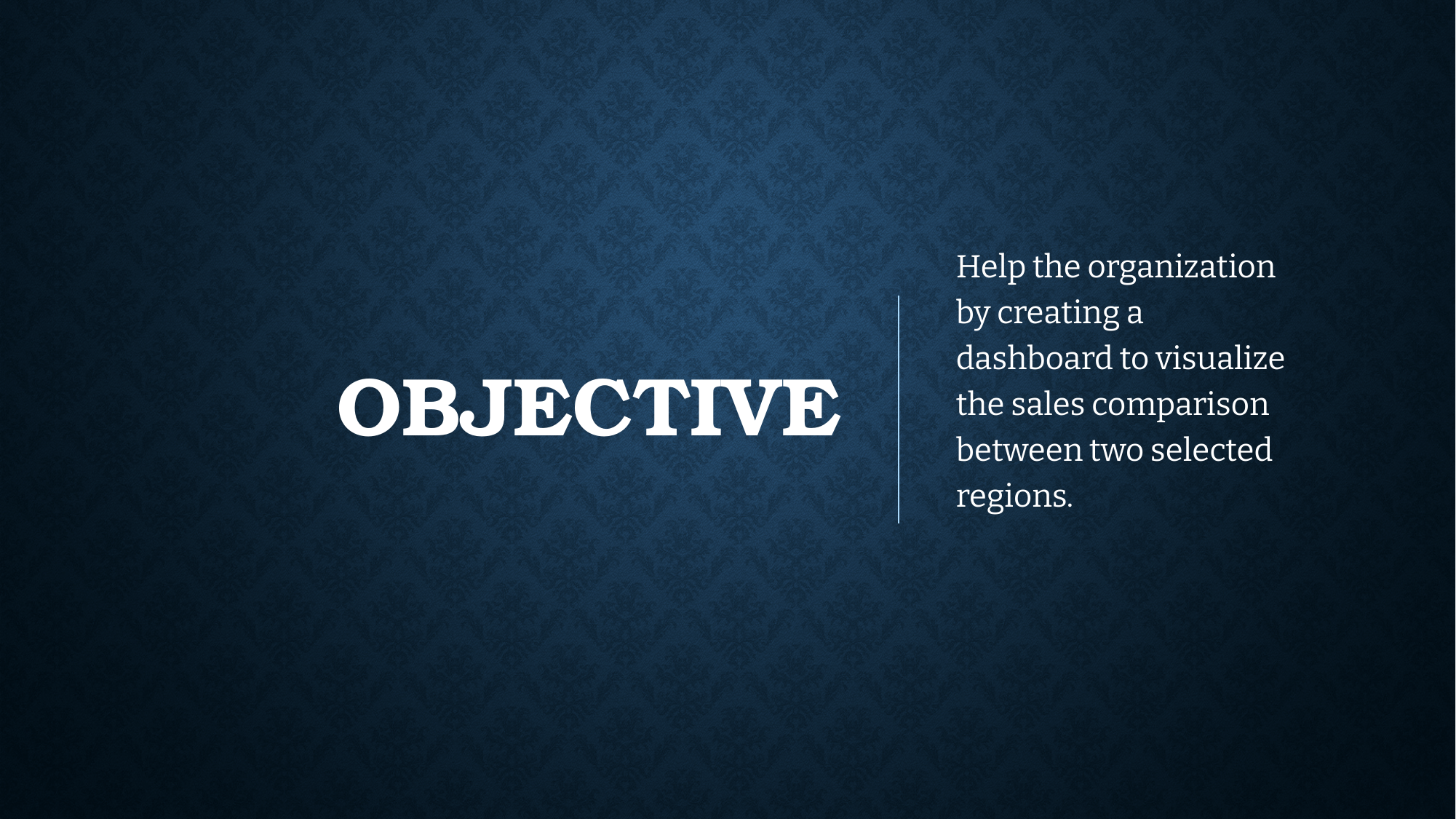

# Objective
Help the organization by creating a dashboard to visualize the sales comparison between two selected regions.